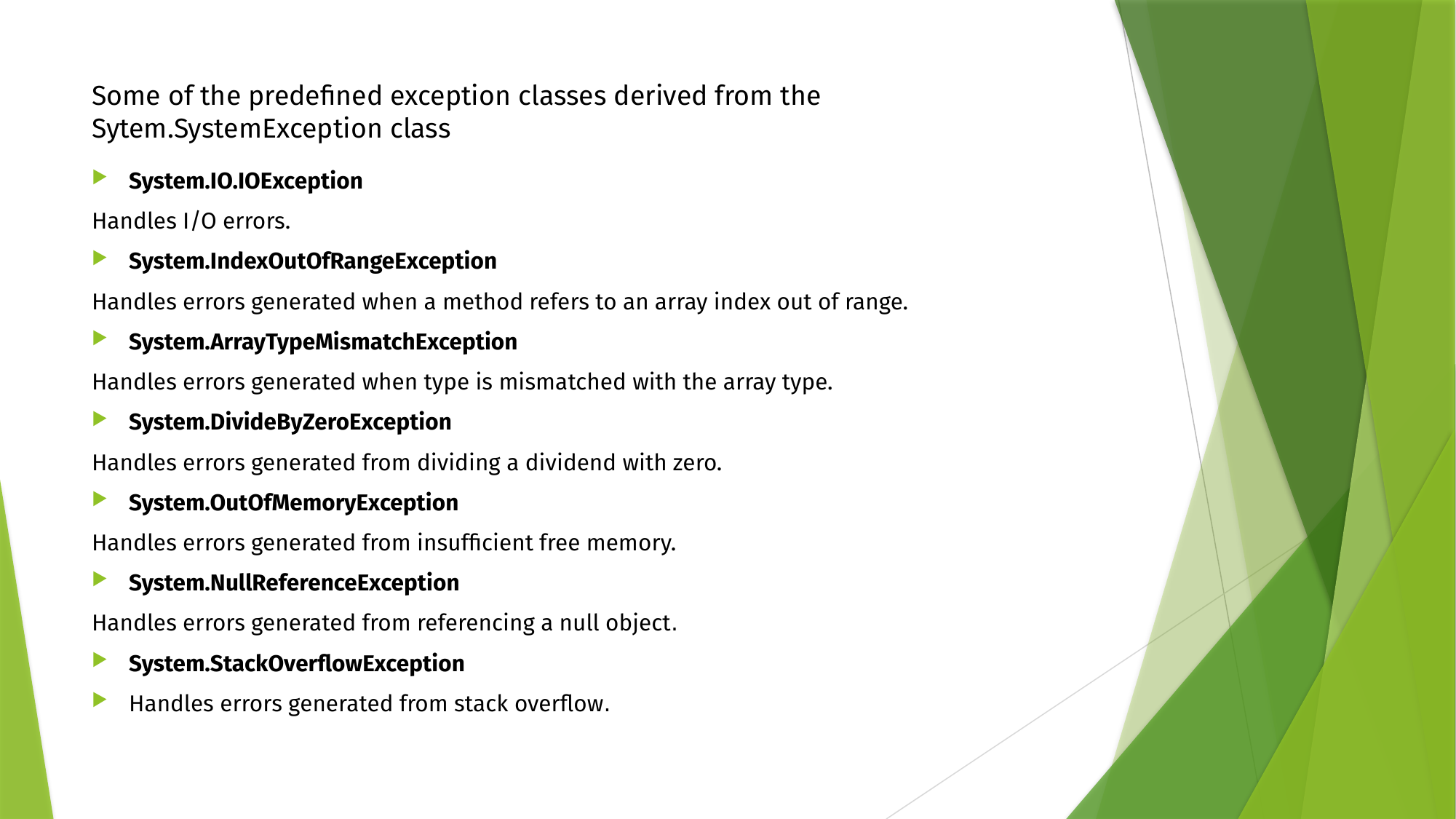

# Some of the predefined exception classes derived from the Sytem.SystemException class
System.IO.IOException
Handles I/O errors.
System.IndexOutOfRangeException
Handles errors generated when a method refers to an array index out of range.
System.ArrayTypeMismatchException
Handles errors generated when type is mismatched with the array type.
System.DivideByZeroException
Handles errors generated from dividing a dividend with zero.
System.OutOfMemoryException
Handles errors generated from insufficient free memory.
System.NullReferenceException
Handles errors generated from referencing a null object.
System.StackOverflowException
Handles errors generated from stack overflow.